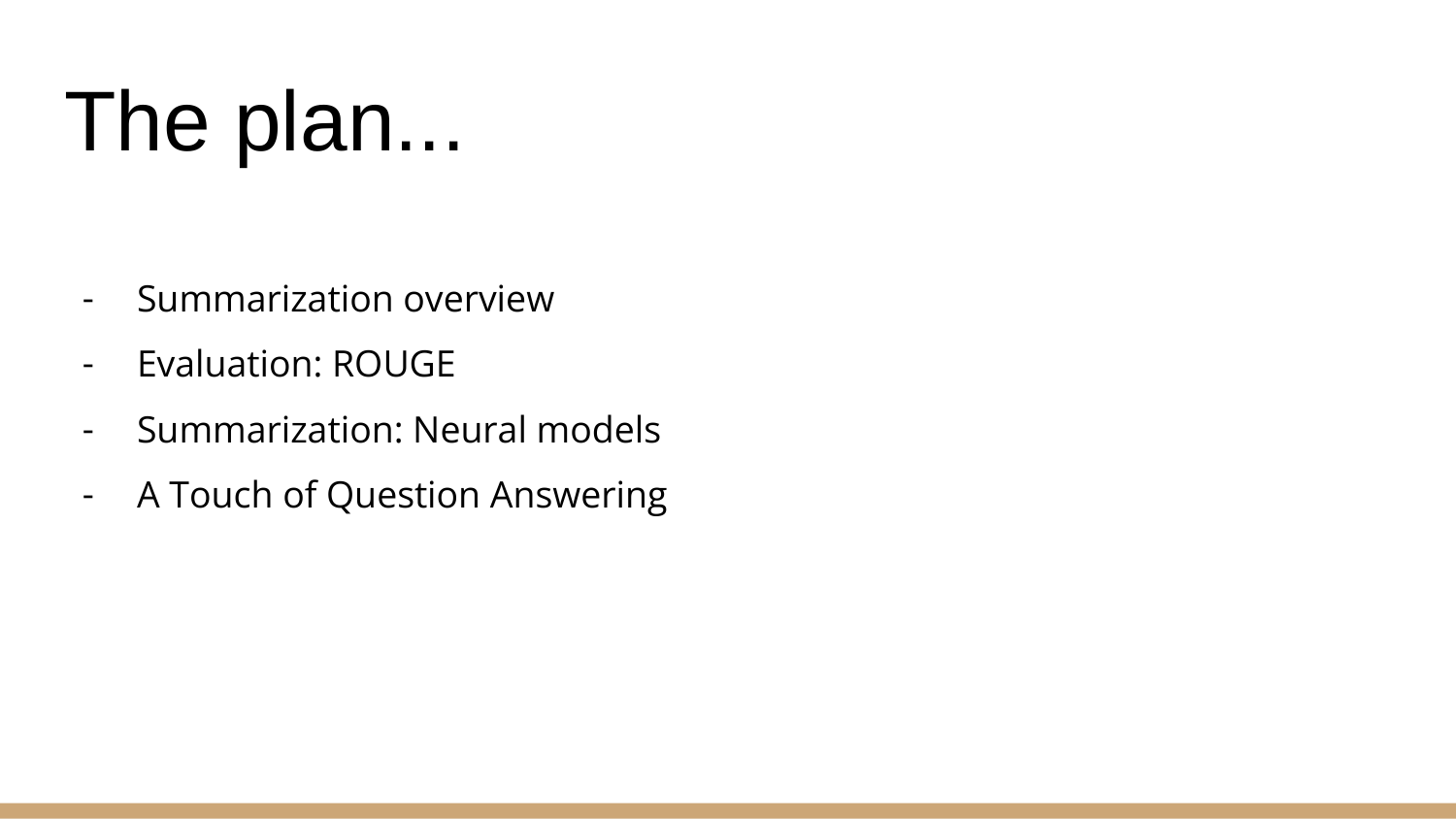

# The plan...

Summarization overview
Evaluation: ROUGE
Summarization: Neural models
A Touch of Question Answering